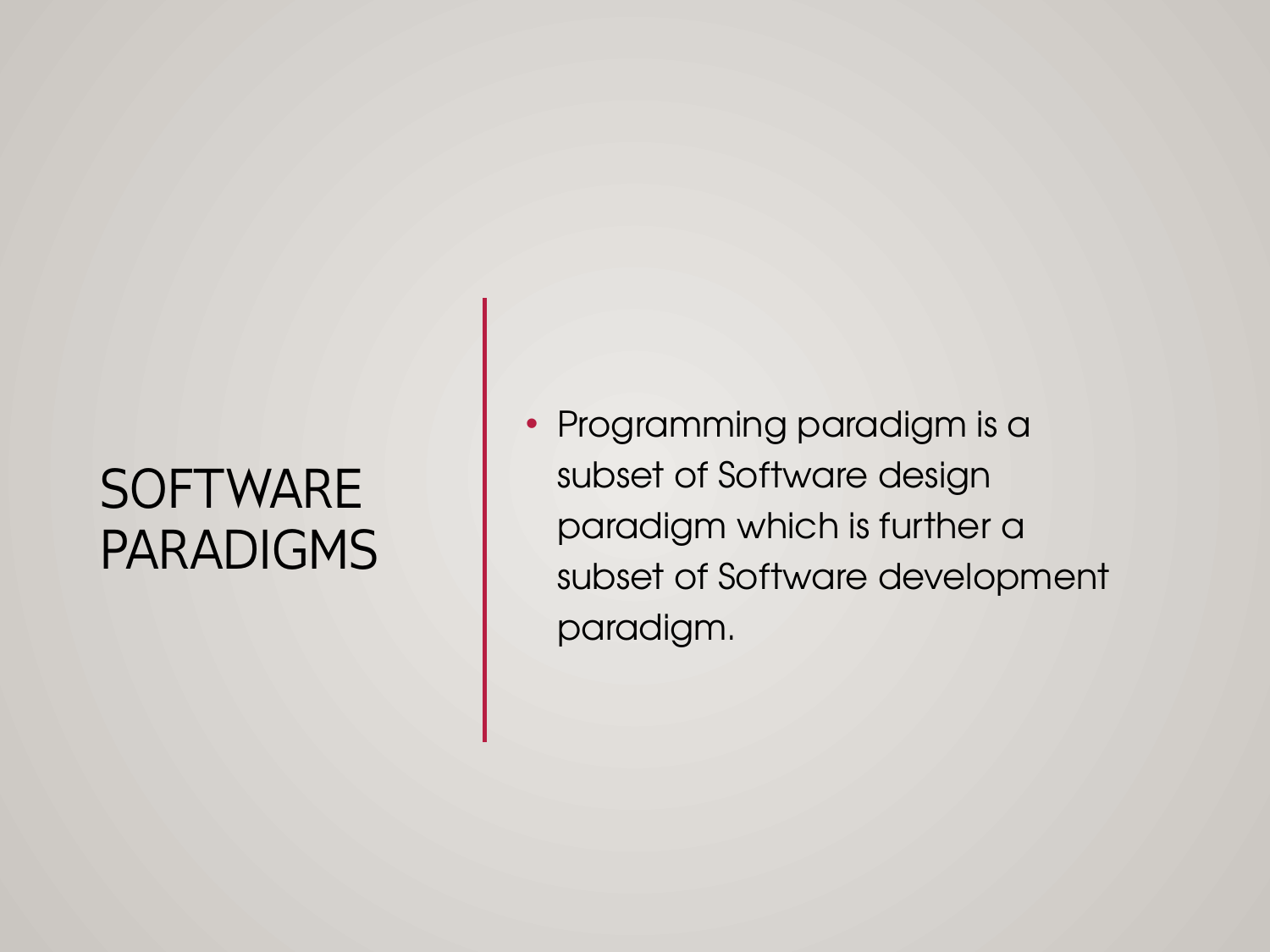

# Software Paradigms
Programming paradigm is a subset of Software design paradigm which is further a subset of Software development paradigm.